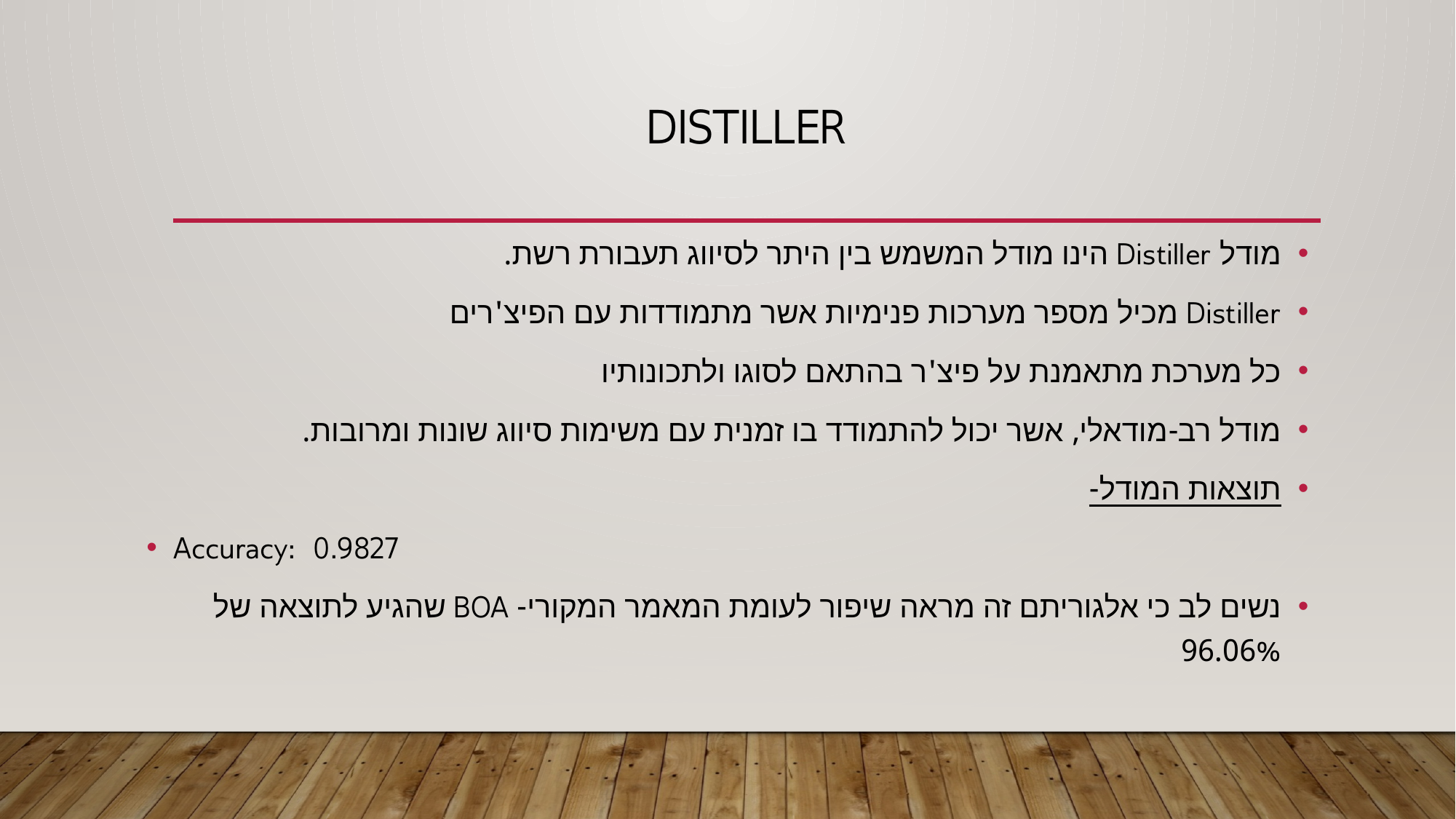

# Distiller
מודל Distiller הינו מודל המשמש בין היתר לסיווג תעבורת רשת.
Distiller מכיל מספר מערכות פנימיות אשר מתמודדות עם הפיצ'רים
כל מערכת מתאמנת על פיצ'ר בהתאם לסוגו ולתכונותיו
מודל רב-מודאלי, אשר יכול להתמודד בו זמנית עם משימות סיווג שונות ומרובות.
תוצאות המודל-
Accuracy:  0.9827
נשים לב כי אלגוריתם זה מראה שיפור לעומת המאמר המקורי- BOA שהגיע לתוצאה של 96.06%